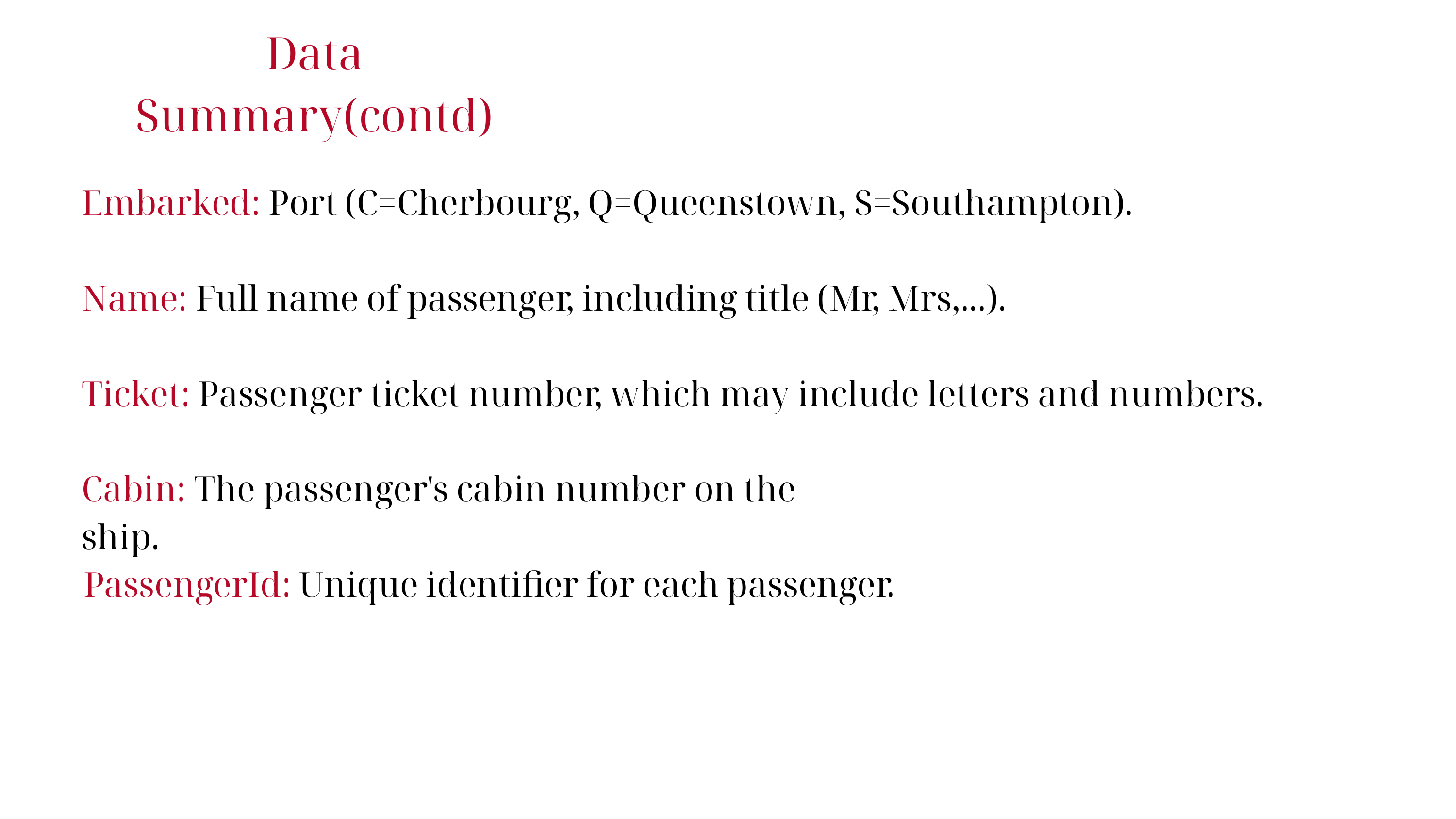

Data Summary(contd)
Embarked: Port (C=Cherbourg, Q=Queenstown, S=Southampton).

Name: Full name of passenger, including title (Mr, Mrs,...).
Ticket: Passenger ticket number, which may include letters and numbers.
Cabin: The passenger's cabin number on the ship.
 PassengerId: Unique identifier for each passenger.